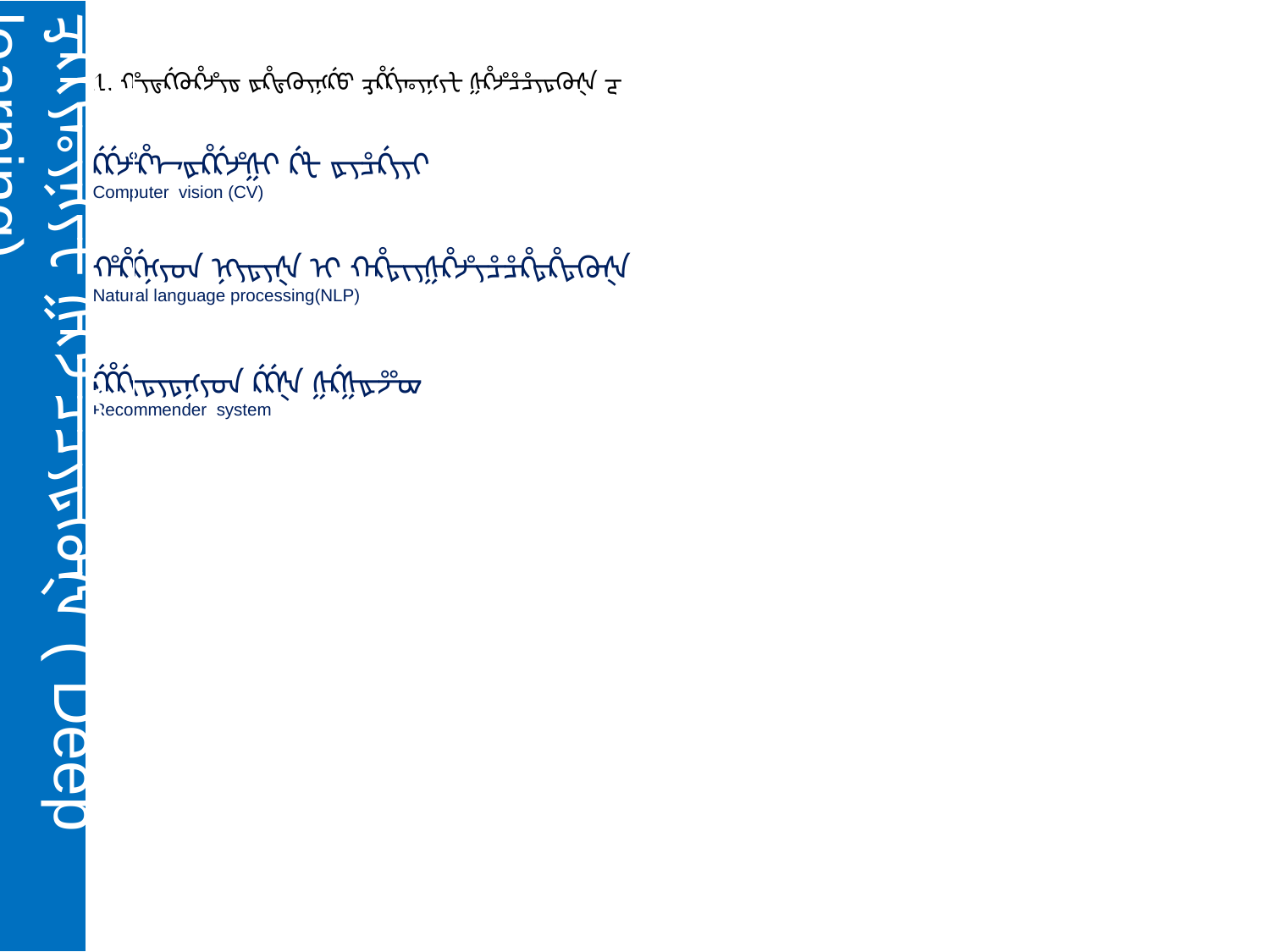

ᢋᡭᡬᡪᢛᡪᢊᡪᡫ ᢔᡭᢞᡱᡱᡪᢑᢙᡧ ( Deep learning)
# 1. ᡥᡪᢎᡬᢙᡭᢞᡪᢐ ᢘᡭᢎᢙᡪᢊᡬᡦ ᢋᡭᡬᡪᢛᡪᢊᡪᡫ ᢔᡭᢞᡱᡱᡪᢑᢙᡧ ᡓ ᡬᡬᢞᡭᢇᢘᡭᡬᢞᢔᡳ ᡬᡫ ᢘᡪᡱᡬᡪᡪᡳ Computer  vision (CV) ᡥᡭᡬᢊᡪᡨ ᢊᡪᢑᡪᡧ ᡳ ᡴᡭᢑᡳᡪᢔᡭᢞᡪᡱᡱᡭᢑᡭᢑᢙᡧ Natural language processing(NLP) ᡬᡭᡬᡳᢑᡪᢑᢊᡪᡨ ᡬᡬᡧ ᢔᡬᢔᢘᢟᢍ Recommender  system